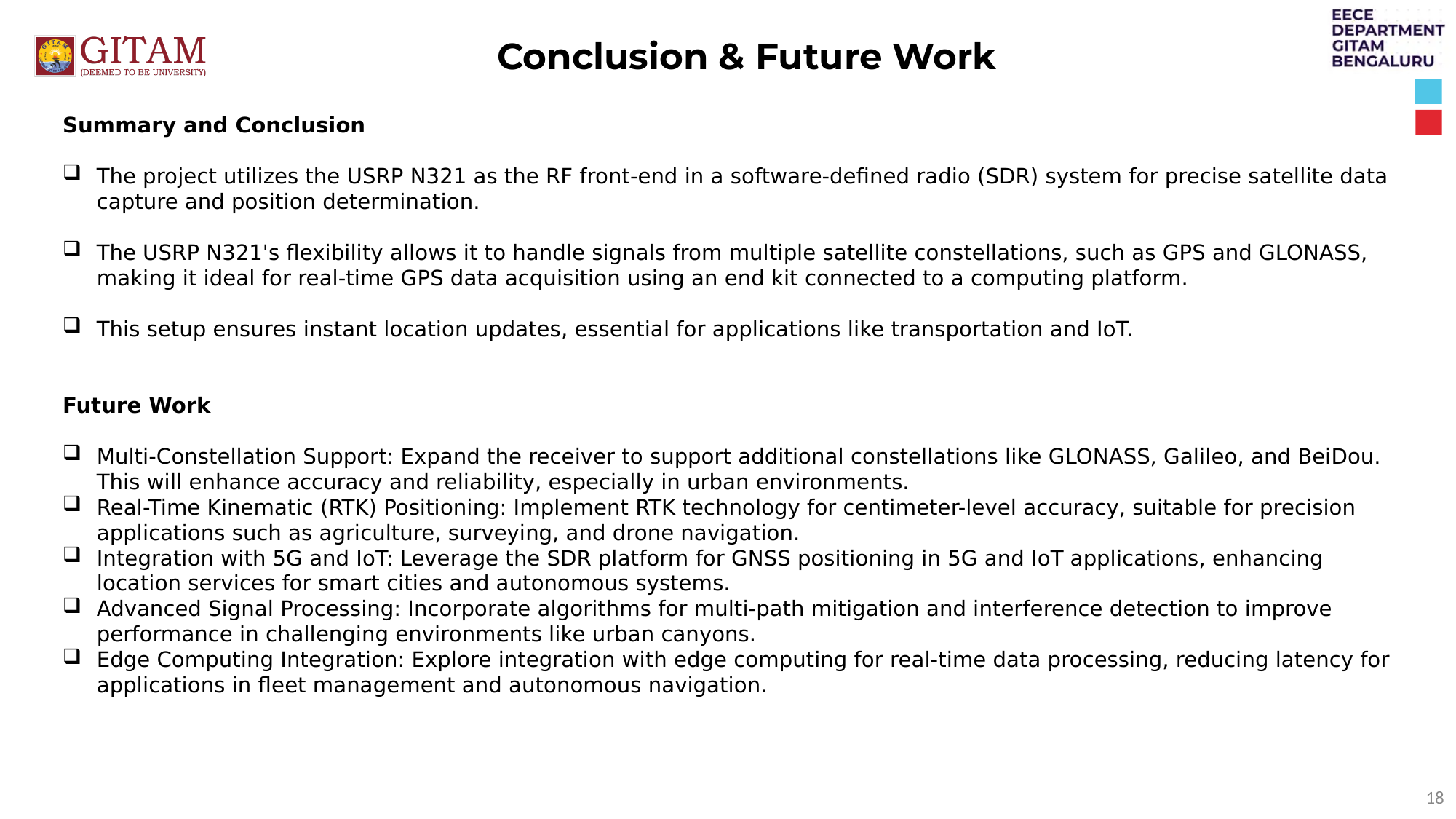

Conclusion & Future Work
Summary and Conclusion

The project utilizes the USRP N321 as the RF front-end in a software-defined radio (SDR) system for precise satellite data capture and position determination.

The USRP N321's flexibility allows it to handle signals from multiple satellite constellations, such as GPS and GLONASS, making it ideal for real-time GPS data acquisition using an end kit connected to a computing platform.

This setup ensures instant location updates, essential for applications like transportation and IoT.

Future Work

Multi-Constellation Support: Expand the receiver to support additional constellations like GLONASS, Galileo, and BeiDou. This will enhance accuracy and reliability, especially in urban environments.
Real-Time Kinematic (RTK) Positioning: Implement RTK technology for centimeter-level accuracy, suitable for precision applications such as agriculture, surveying, and drone navigation.
Integration with 5G and IoT: Leverage the SDR platform for GNSS positioning in 5G and IoT applications, enhancing location services for smart cities and autonomous systems.
Advanced Signal Processing: Incorporate algorithms for multi-path mitigation and interference detection to improve performance in challenging environments like urban canyons.
Edge Computing Integration: Explore integration with edge computing for real-time data processing, reducing latency for applications in fleet management and autonomous navigation.

18